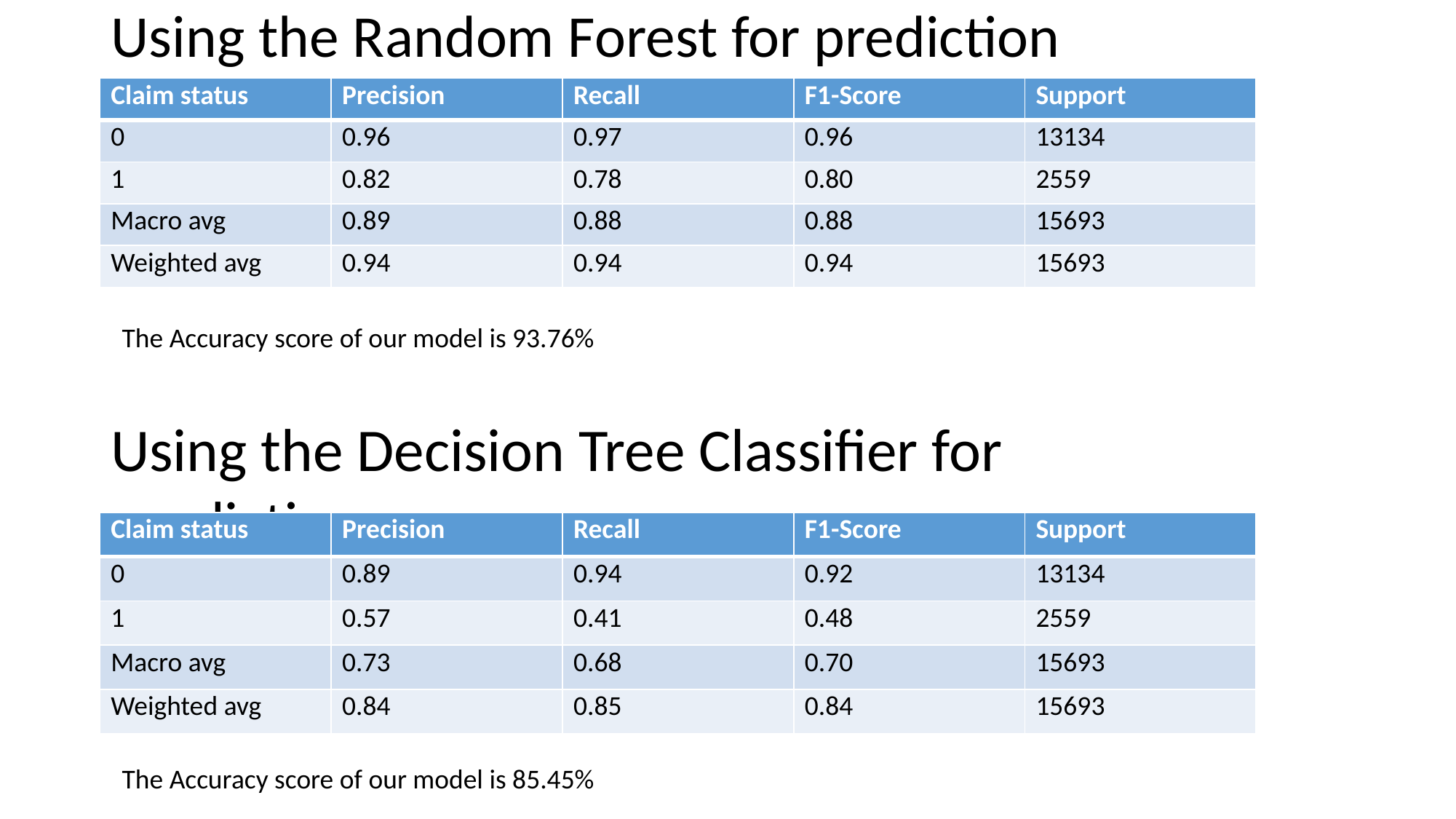

# Using the Random Forest for prediction
| Claim status | Precision | Recall | F1-Score | Support |
| --- | --- | --- | --- | --- |
| 0 | 0.96 | 0.97 | 0.96 | 13134 |
| 1 | 0.82 | 0.78 | 0.80 | 2559 |
| Macro avg | 0.89 | 0.88 | 0.88 | 15693 |
| Weighted avg | 0.94 | 0.94 | 0.94 | 15693 |
The Accuracy score of our model is 93.76%

Using the Decision Tree Classifier for prediction
The Accuracy score of our model is 93.76%
| Claim status | Precision | Recall | F1-Score | Support |
| --- | --- | --- | --- | --- |
| 0 | 0.89 | 0.94 | 0.92 | 13134 |
| 1 | 0.57 | 0.41 | 0.48 | 2559 |
| Macro avg | 0.73 | 0.68 | 0.70 | 15693 |
| Weighted avg | 0.84 | 0.85 | 0.84 | 15693 |
The Accuracy score of our model is 85.45%